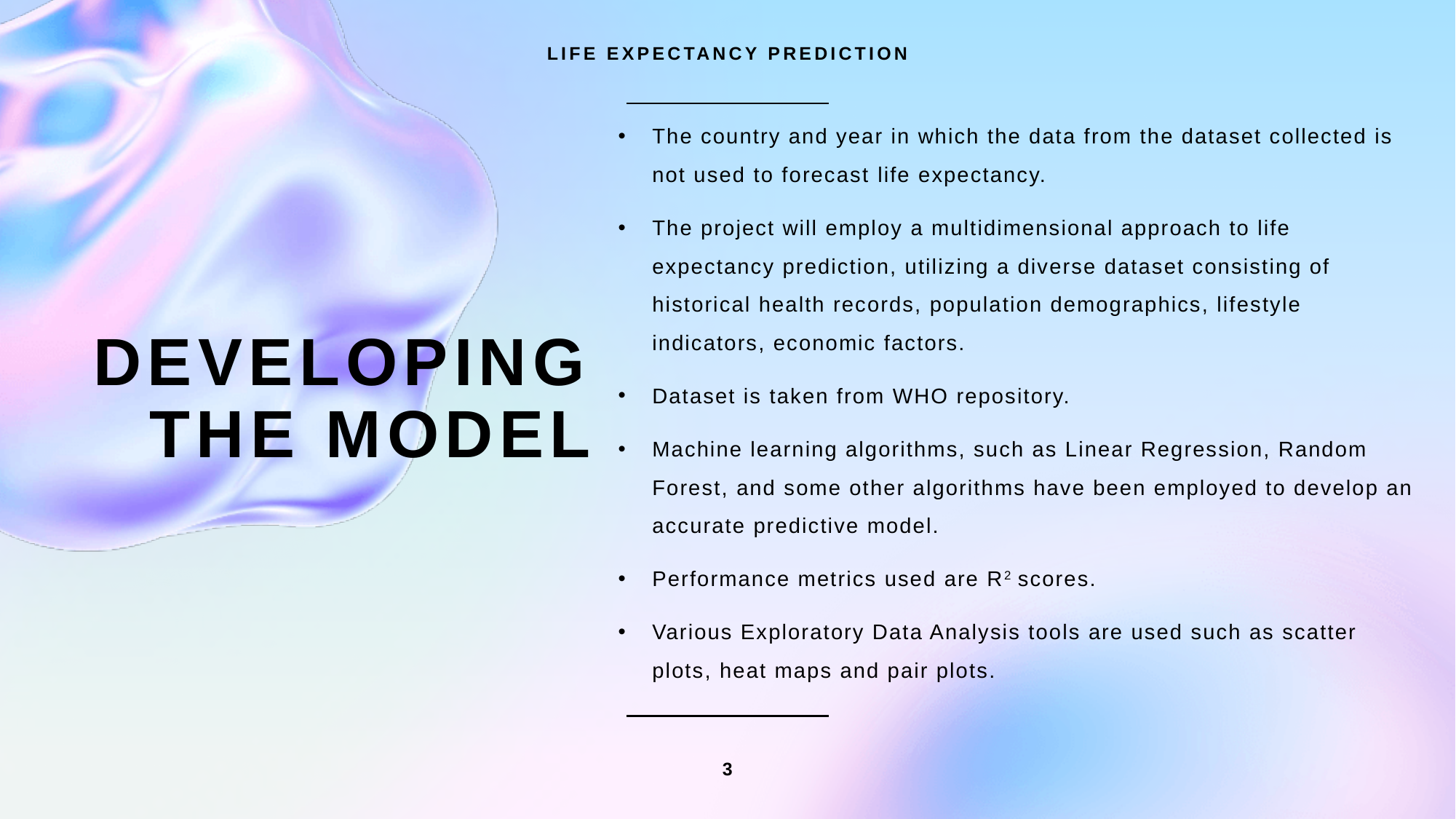

LIFE EXPECTANCY PREDICTION
# DEVELOPING THE MODEL
The country and year in which the data from the dataset collected is not used to forecast life expectancy.
The project will employ a multidimensional approach to life expectancy prediction, utilizing a diverse dataset consisting of historical health records, population demographics, lifestyle indicators, economic factors.
Dataset is taken from WHO repository.
Machine learning algorithms, such as Linear Regression, Random Forest, and some other algorithms have been employed to develop an accurate predictive model.
Performance metrics used are R2 scores.
Various Exploratory Data Analysis tools are used such as scatter plots, heat maps and pair plots.

3